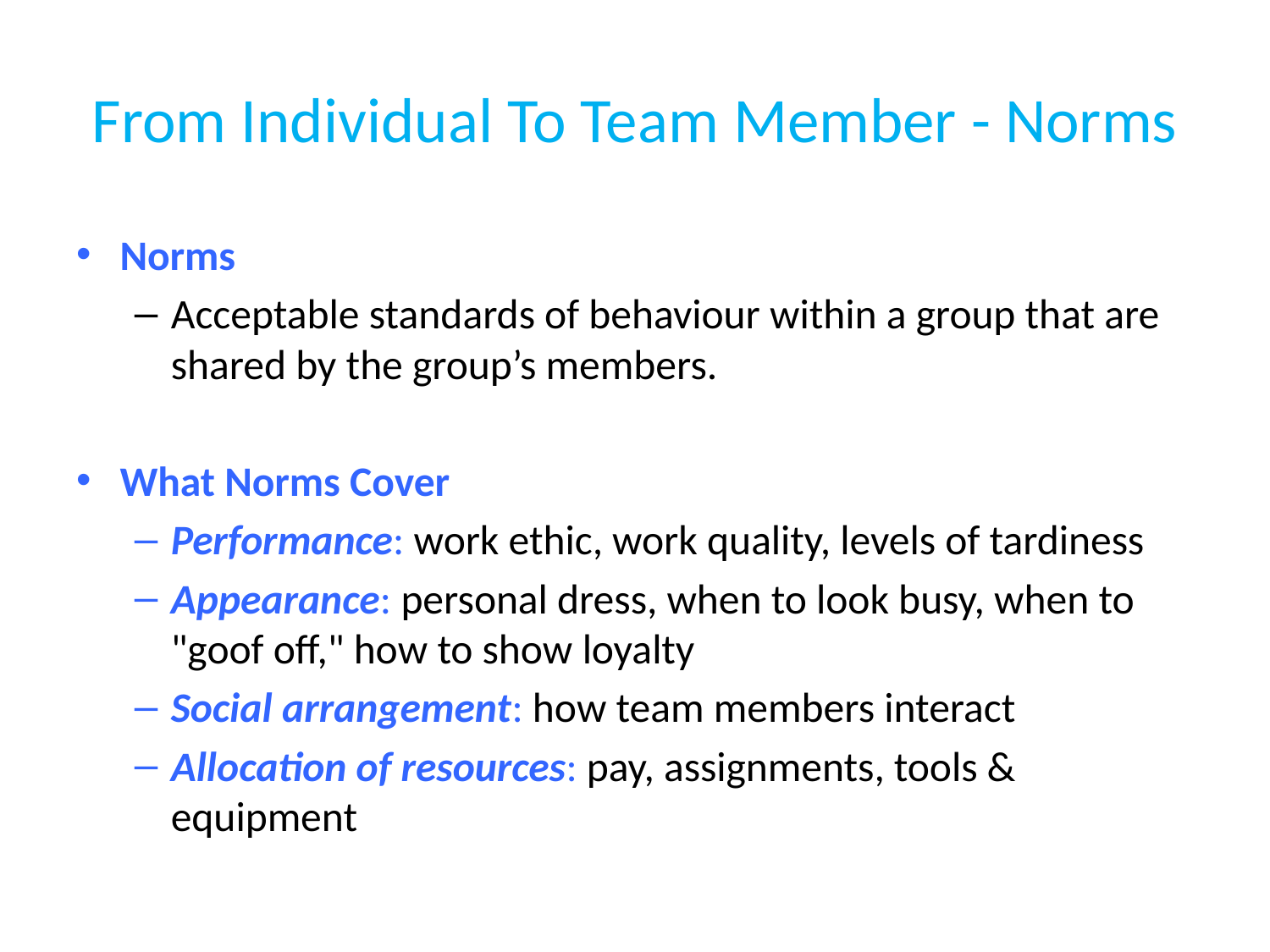

# From Individual To Team Member - Norms
Norms
Acceptable standards of behaviour within a group that are shared by the group’s members.

What Norms Cover
Performance: work ethic, work quality, levels of tardiness
Appearance: personal dress, when to look busy, when to "goof off," how to show loyalty
Social arrangement: how team members interact
Allocation of resources: pay, assignments, tools & equipment